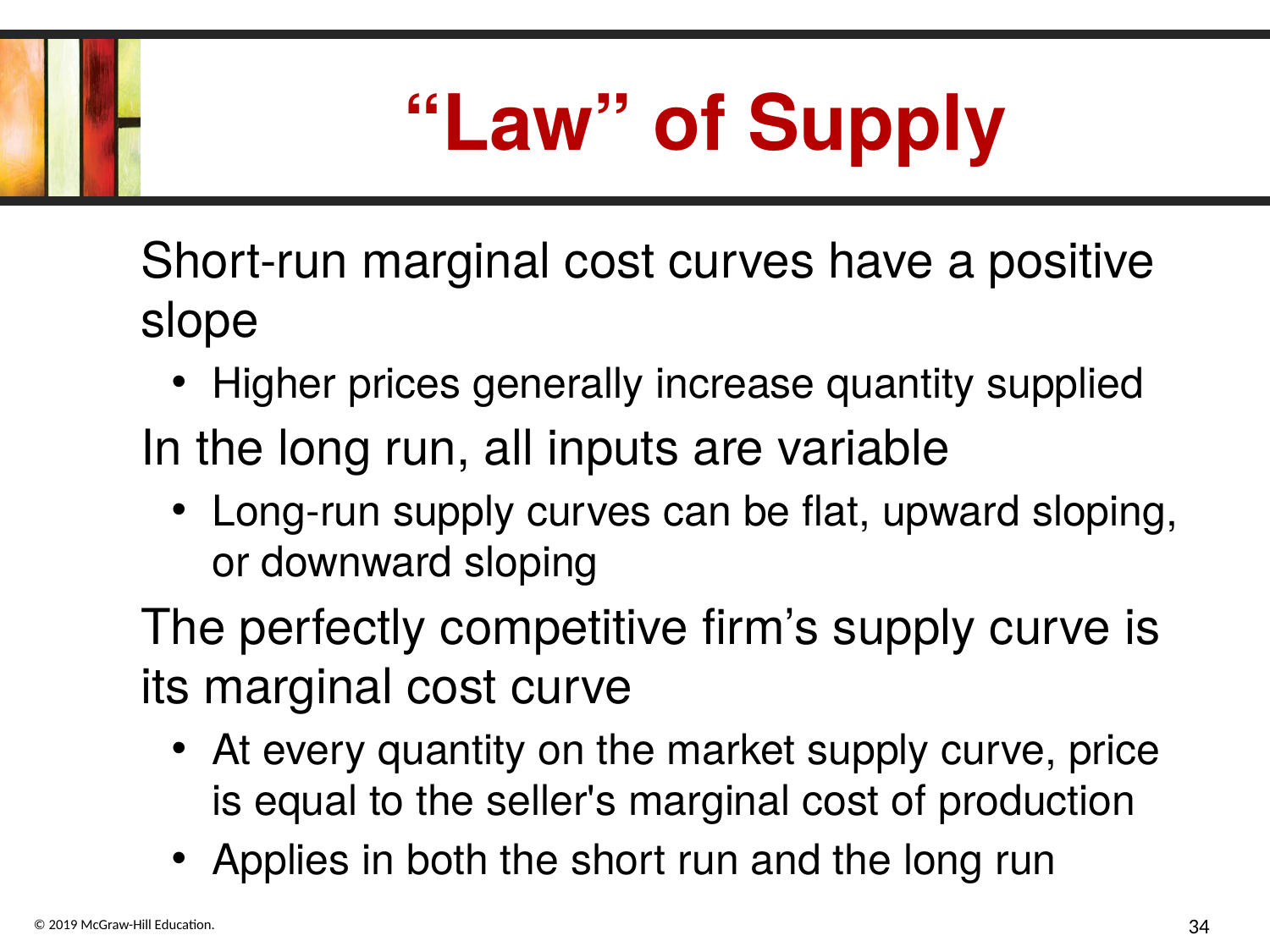

# “Law” of Supply
Short-run marginal cost curves have a positive slope
Higher prices generally increase quantity supplied
In the long run, all inputs are variable
Long-run supply curves can be flat, upward sloping, or downward sloping
The perfectly competitive firm’s supply curve is its marginal cost curve
At every quantity on the market supply curve, price is equal to the seller's marginal cost of production
Applies in both the short run and the long run